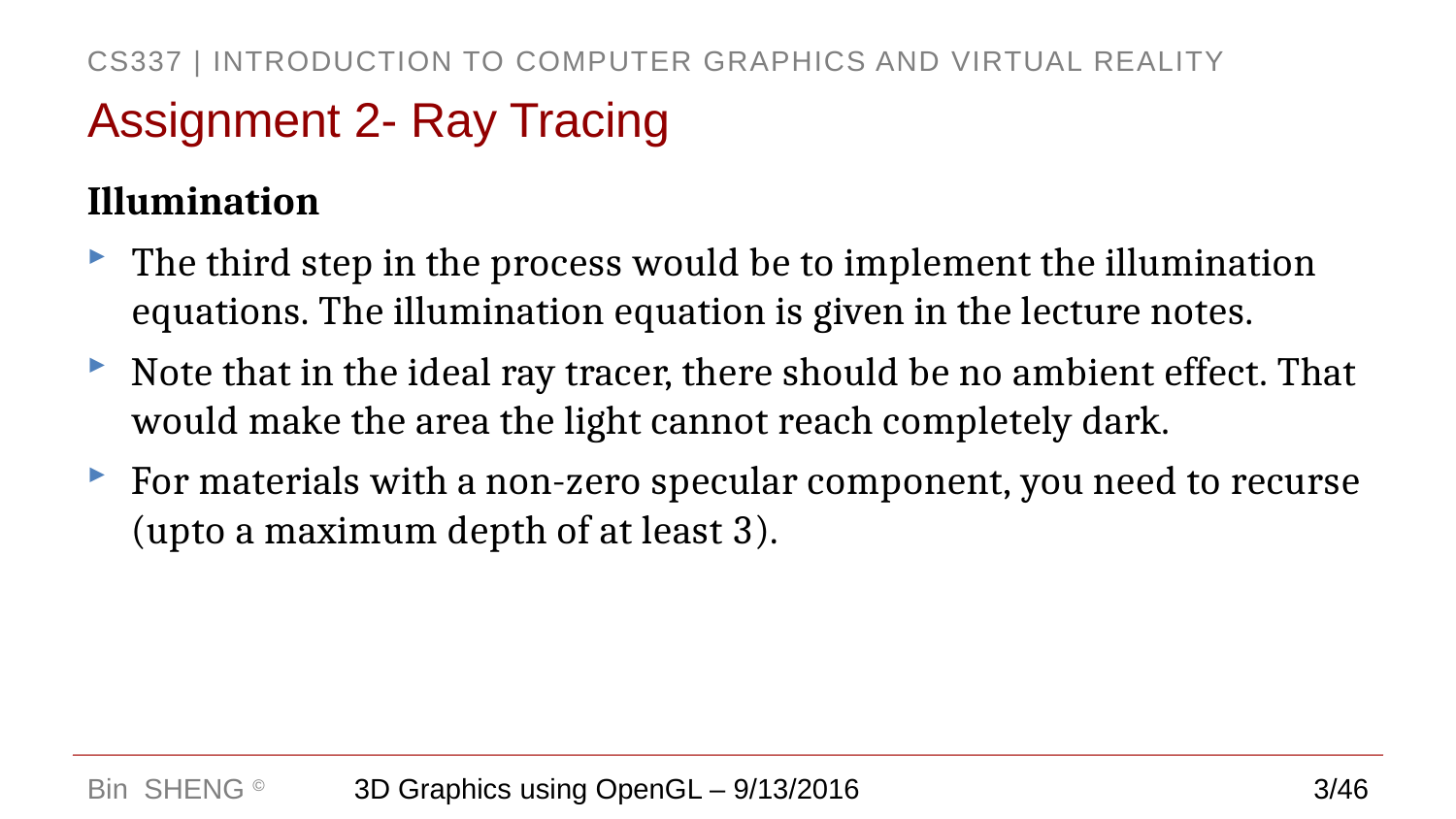

# Assignment 2- Ray Tracing

Illumination
The third step in the process would be to implement the illumination equations. The illumination equation is given in the lecture notes.
Note that in the ideal ray tracer, there should be no ambient effect. That would make the area the light cannot reach completely dark.
For materials with a non-zero specular component, you need to recurse (upto a maximum depth of at least 3).
3D Graphics using OpenGL – 9/13/2016